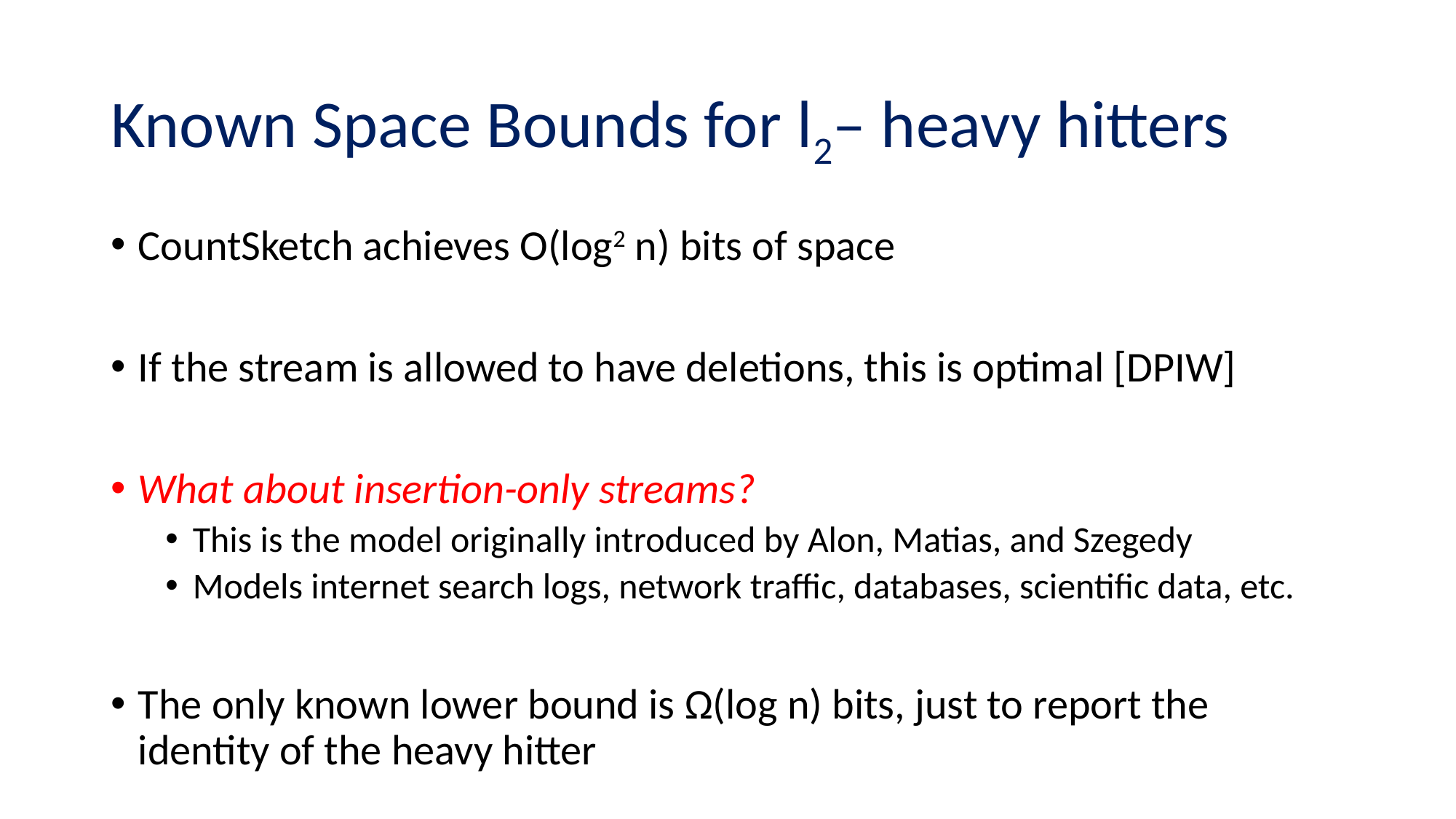

# Known Space Bounds for l2– heavy hitters
CountSketch achieves O(log2 n) bits of space

If the stream is allowed to have deletions, this is optimal [DPIW]

What about insertion-only streams?
This is the model originally introduced by Alon, Matias, and Szegedy
Models internet search logs, network traffic, databases, scientific data, etc.

The only known lower bound is Ω(log n) bits, just to report the identity of the heavy hitter